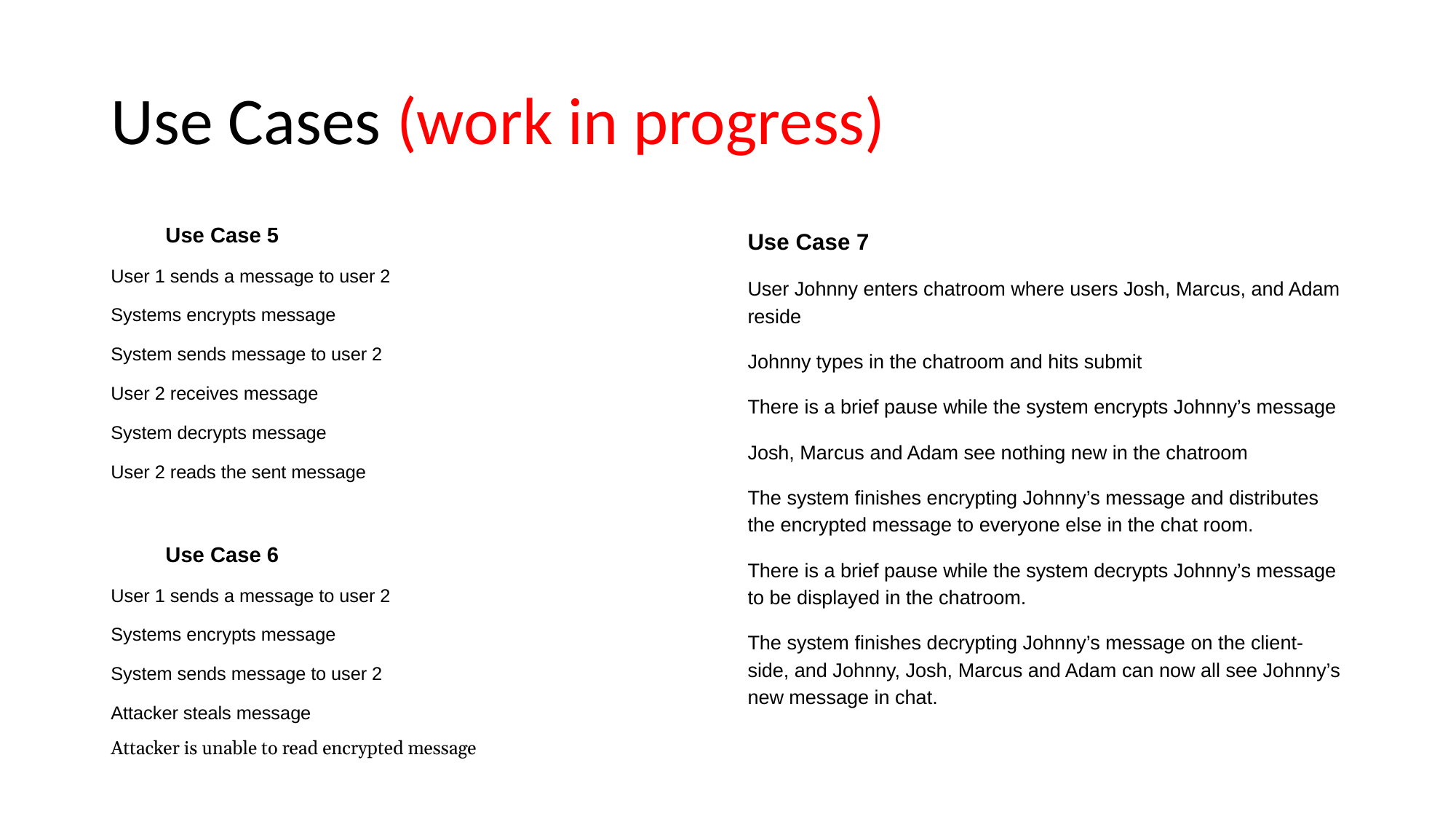

# Use Cases (work in progress)
Use Case 5
User 1 sends a message to user 2
Systems encrypts message
System sends message to user 2
User 2 receives message
System decrypts message
User 2 reads the sent message

Use Case 6
User 1 sends a message to user 2
Systems encrypts message
System sends message to user 2
Attacker steals message
Attacker is unable to read encrypted message
Use Case 7
User Johnny enters chatroom where users Josh, Marcus, and Adam reside
Johnny types in the chatroom and hits submit
There is a brief pause while the system encrypts Johnny’s message
Josh, Marcus and Adam see nothing new in the chatroom
The system finishes encrypting Johnny’s message and distributes the encrypted message to everyone else in the chat room.
There is a brief pause while the system decrypts Johnny’s message to be displayed in the chatroom.
The system finishes decrypting Johnny’s message on the client-side, and Johnny, Josh, Marcus and Adam can now all see Johnny’s new message in chat.